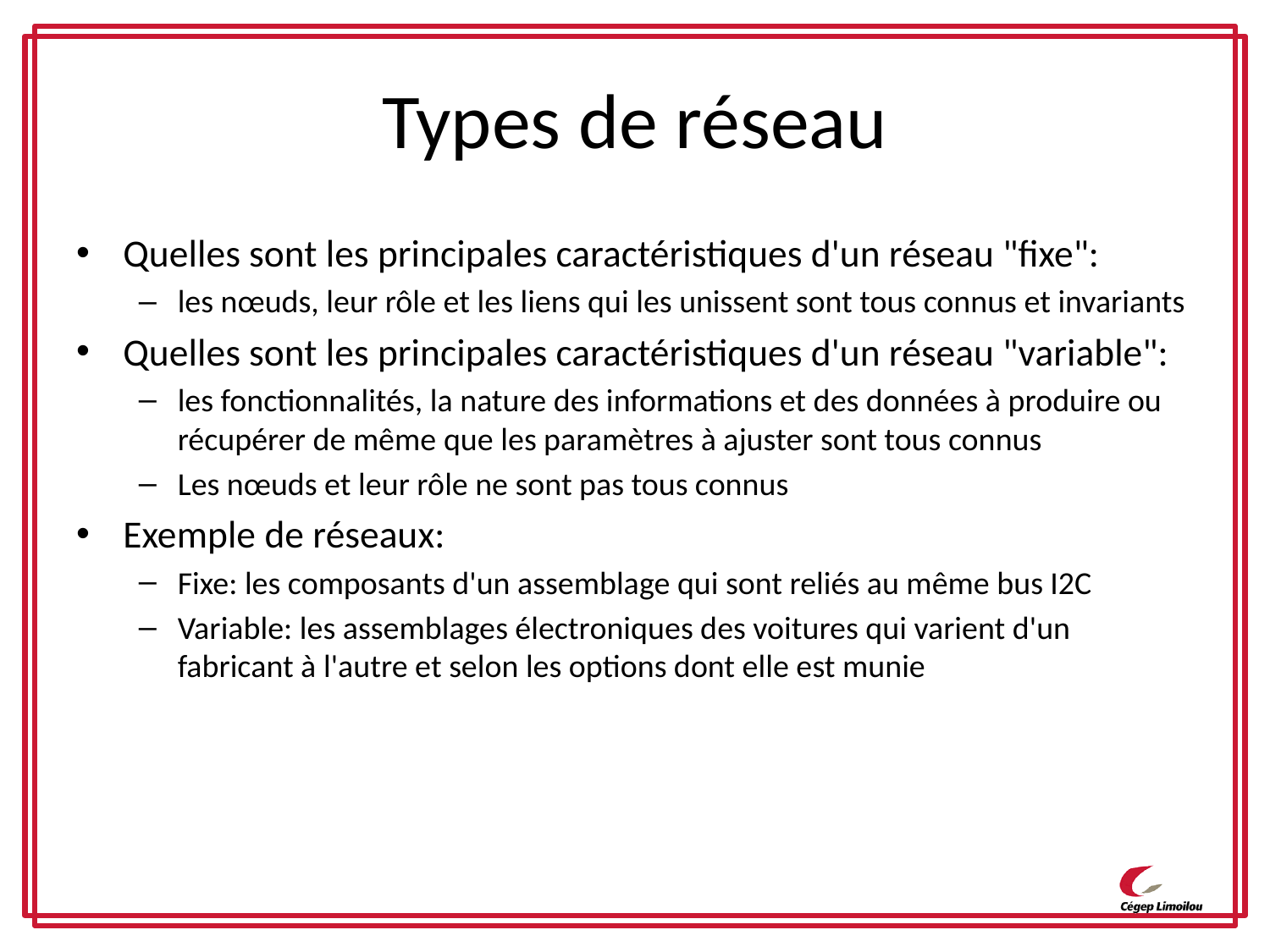

# Types de réseau
Quelles sont les principales caractéristiques d'un réseau "fixe":
les nœuds, leur rôle et les liens qui les unissent sont tous connus et invariants
Quelles sont les principales caractéristiques d'un réseau "variable":
les fonctionnalités, la nature des informations et des données à produire ou récupérer de même que les paramètres à ajuster sont tous connus
Les nœuds et leur rôle ne sont pas tous connus
Exemple de réseaux:
Fixe: les composants d'un assemblage qui sont reliés au même bus I2C
Variable: les assemblages électroniques des voitures qui varient d'un fabricant à l'autre et selon les options dont elle est munie